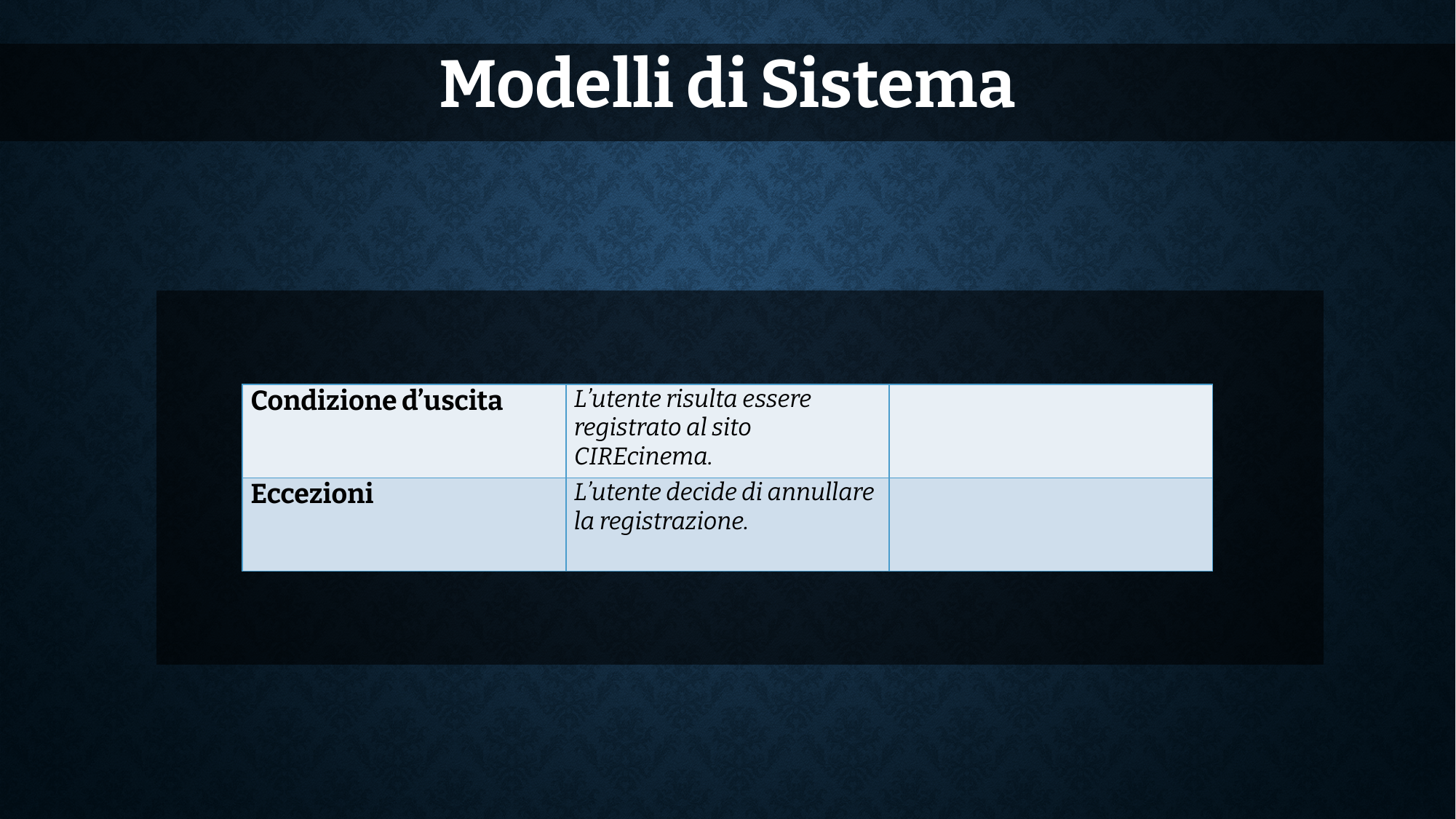

Modelli di Sistema

| Condizione d’uscita | L’utente risulta essere registrato al sito CIREcinema. |  |
| --- | --- | --- |
| Eccezioni | L’utente decide di annullare la registrazione. |  |